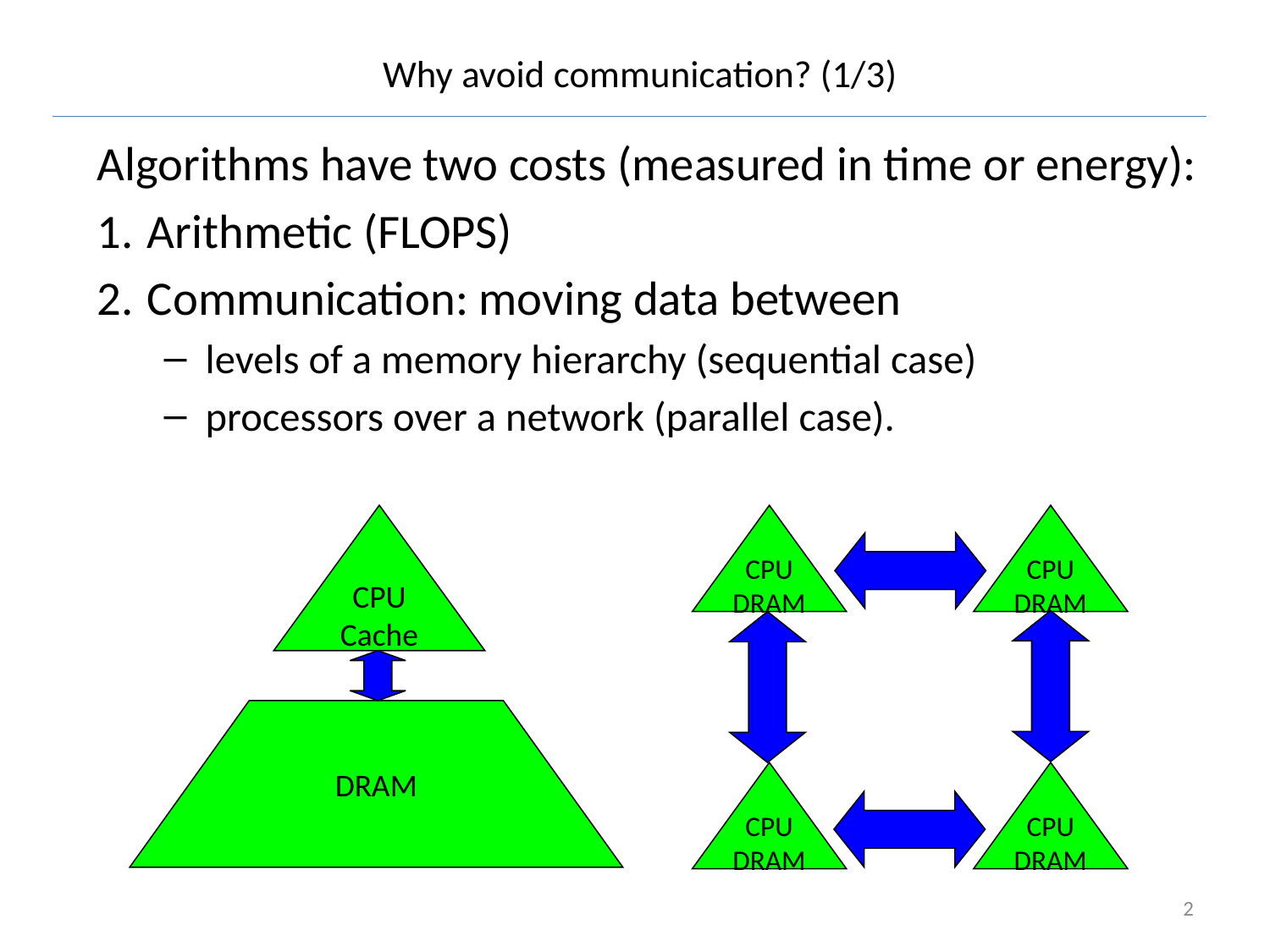

Why avoid communication? (1/3)
Algorithms have two costs (measured in time or energy):
Arithmetic (FLOPS)
Communication: moving data between
levels of a memory hierarchy (sequential case)
processors over a network (parallel case).
CPU
Cache

DRAM

CPU
DRAM
CPU
DRAM

CPU
DRAM
CPU
DRAM
2